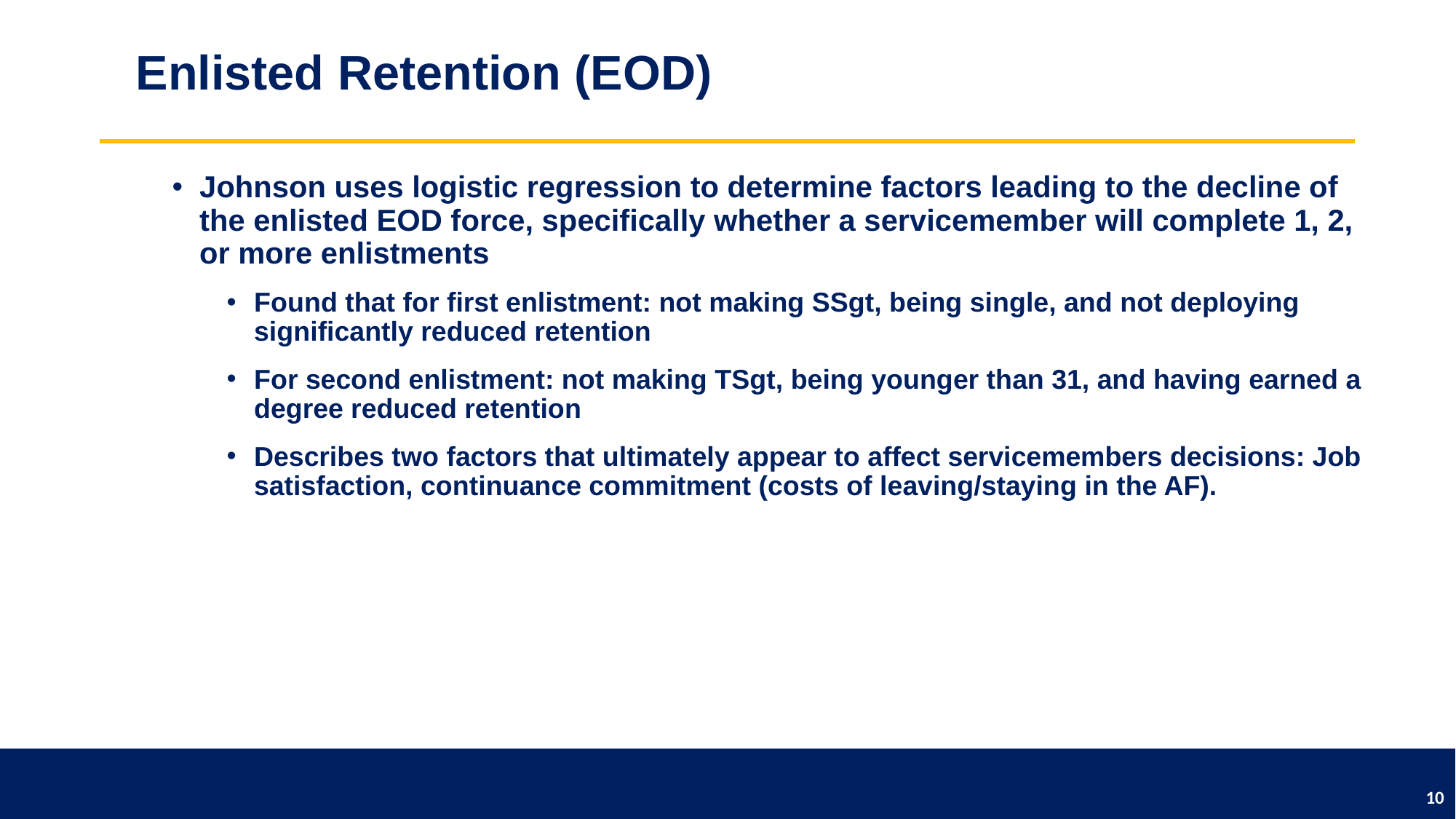

# Enlisted Retention (EOD)

Johnson uses logistic regression to determine factors leading to the decline of the enlisted EOD force, specifically whether a servicemember will complete 1, 2, or more enlistments
Found that for first enlistment: not making SSgt, being single, and not deploying significantly reduced retention
For second enlistment: not making TSgt, being younger than 31, and having earned a degree reduced retention
Describes two factors that ultimately appear to affect servicemembers decisions: Job satisfaction, continuance commitment (costs of leaving/staying in the AF).
10